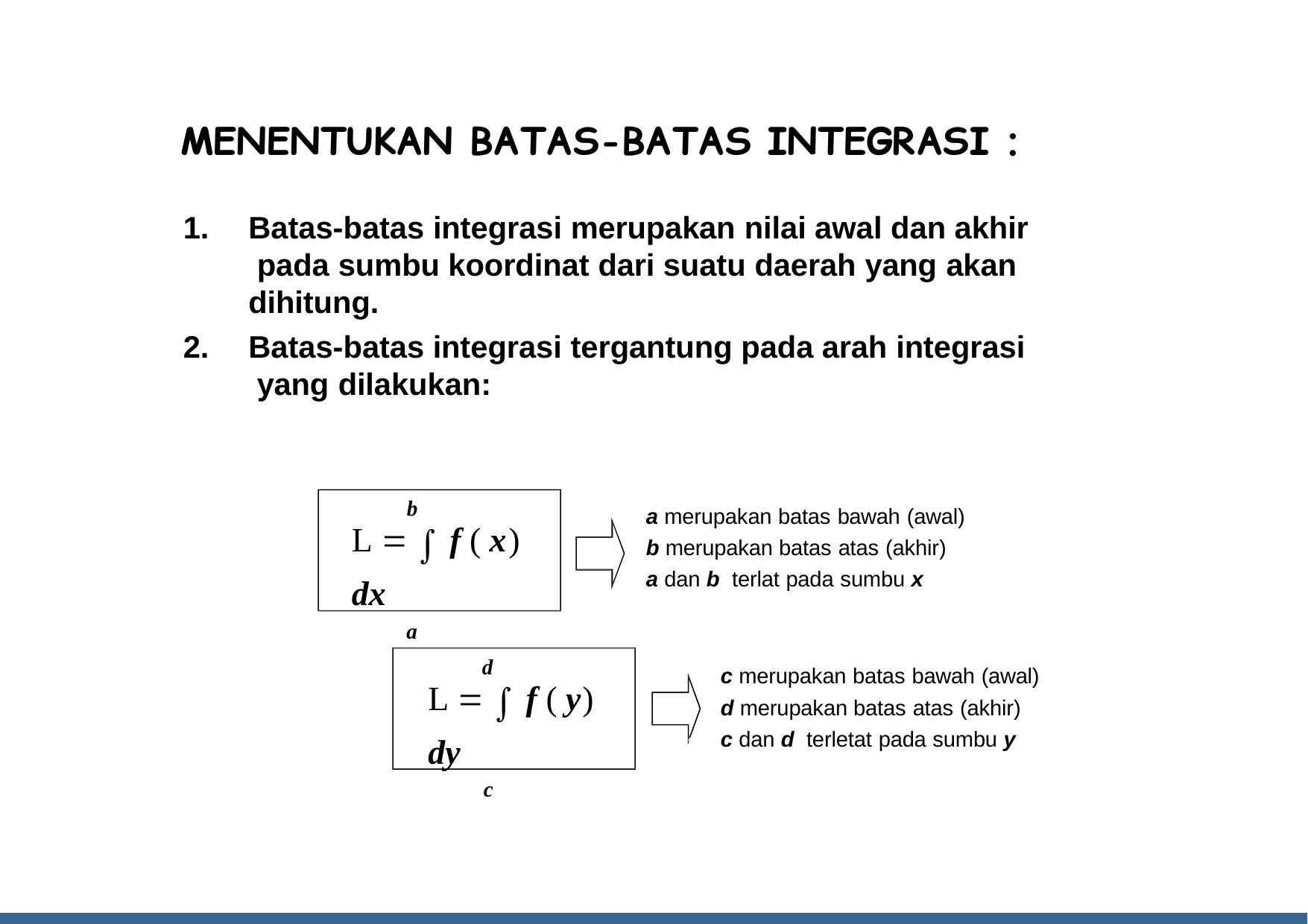

MENENTUKAN BATAS-BATAS INTEGRASI :

Batas-batas integrasi merupakan nilai awal dan akhir  pada sumbu koordinat dari suatu daerah yang akan  dihitung.
Batas-batas integrasi tergantung pada arah integrasi  yang dilakukan:

a merupakan batas bawah (awal)
b merupakan batas atas (akhir)
a dan b  terlat pada sumbu x
b
L = ∫ f ( x) dx
a

c merupakan batas bawah (awal)
d merupakan batas atas (akhir)
c dan d  terletat pada sumbu y
d
L = ∫ f ( y) dy
c